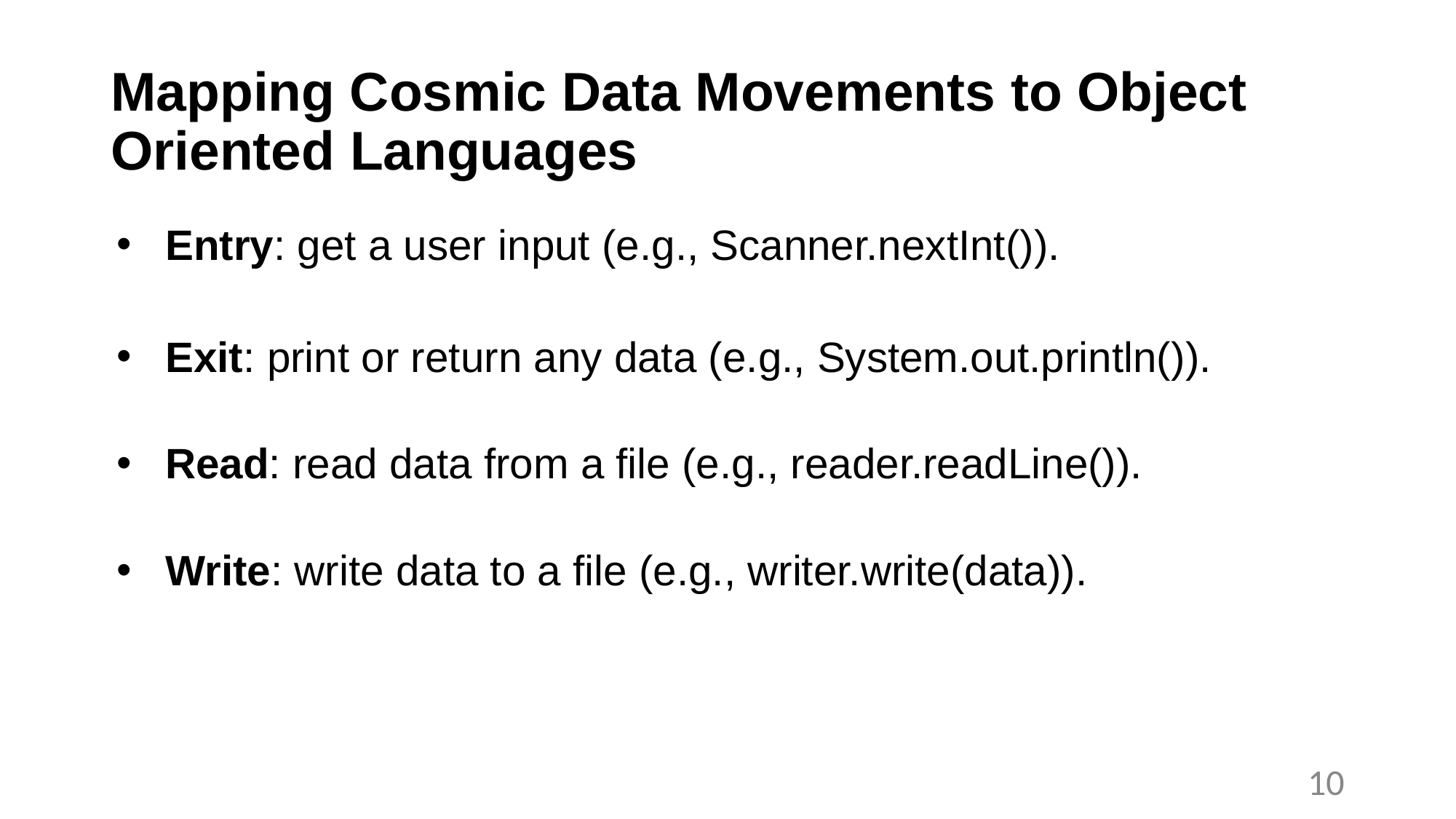

# Mapping Cosmic Data Movements to Object Oriented Languages
Entry: get a user input (e.g., Scanner.nextInt()).
Exit: print or return any data (e.g., System.out.println()).
Read: read data from a file (e.g., reader.readLine()).
Write: write data to a file (e.g., writer.write(data)).
10